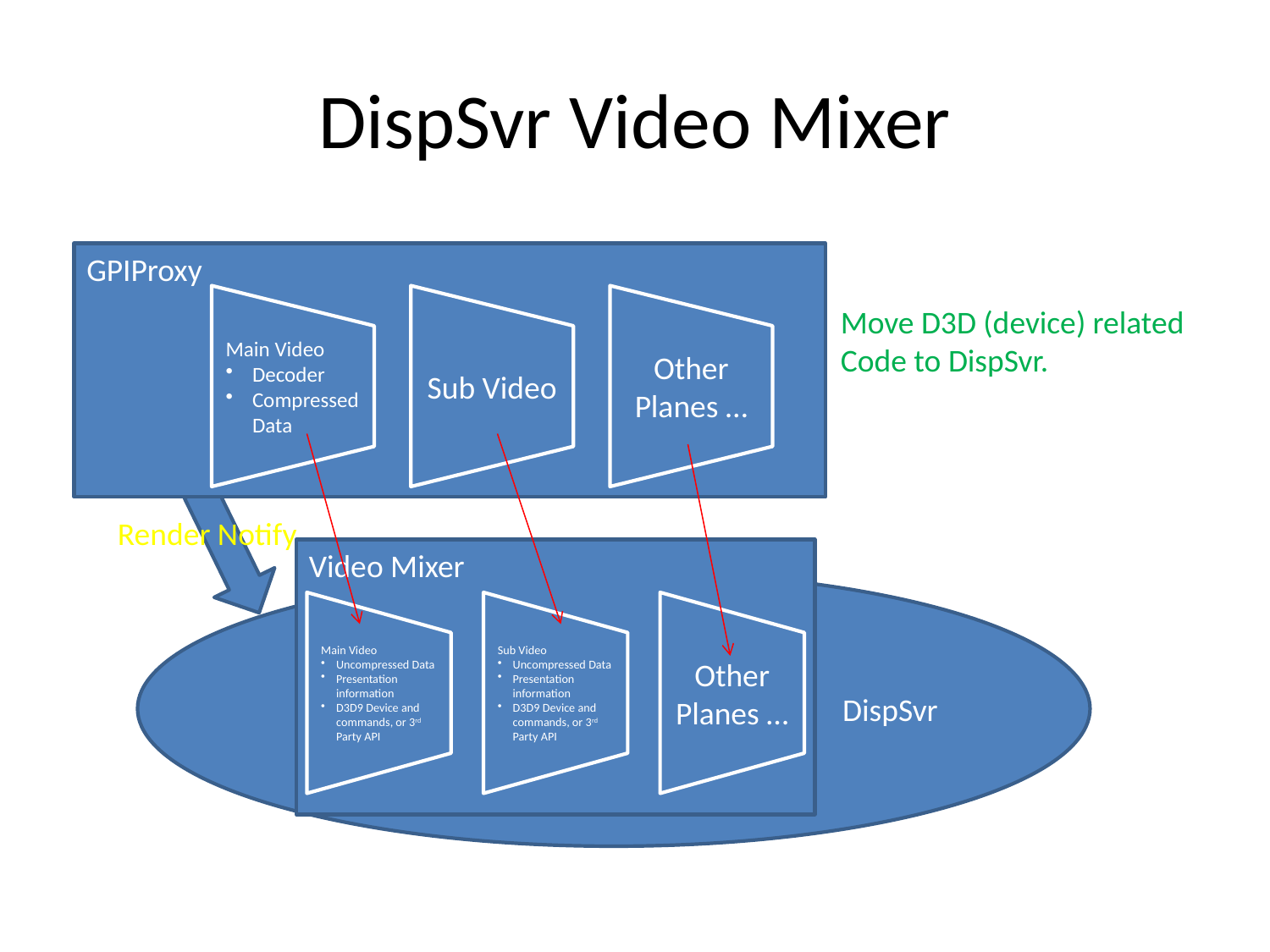

# DispSvr Video Mixer

GPIProxy
Main Video
Other Planes …
Compressed Data
Sub Video
Decoder
Move D3D (device) related
Code to DispSvr.
Update Information and data from GPIProxy to DispSvr via Mixer API

Render Notify
Video Mixer
DispSvr
Main Video
Other Planes …
Sub Video
Uncompressed Data
Presentation information
D3D9 Device and commands, or 3rd Party API
Uncompressed Data
Presentation information
D3D9 Device and commands, or 3rd Party API